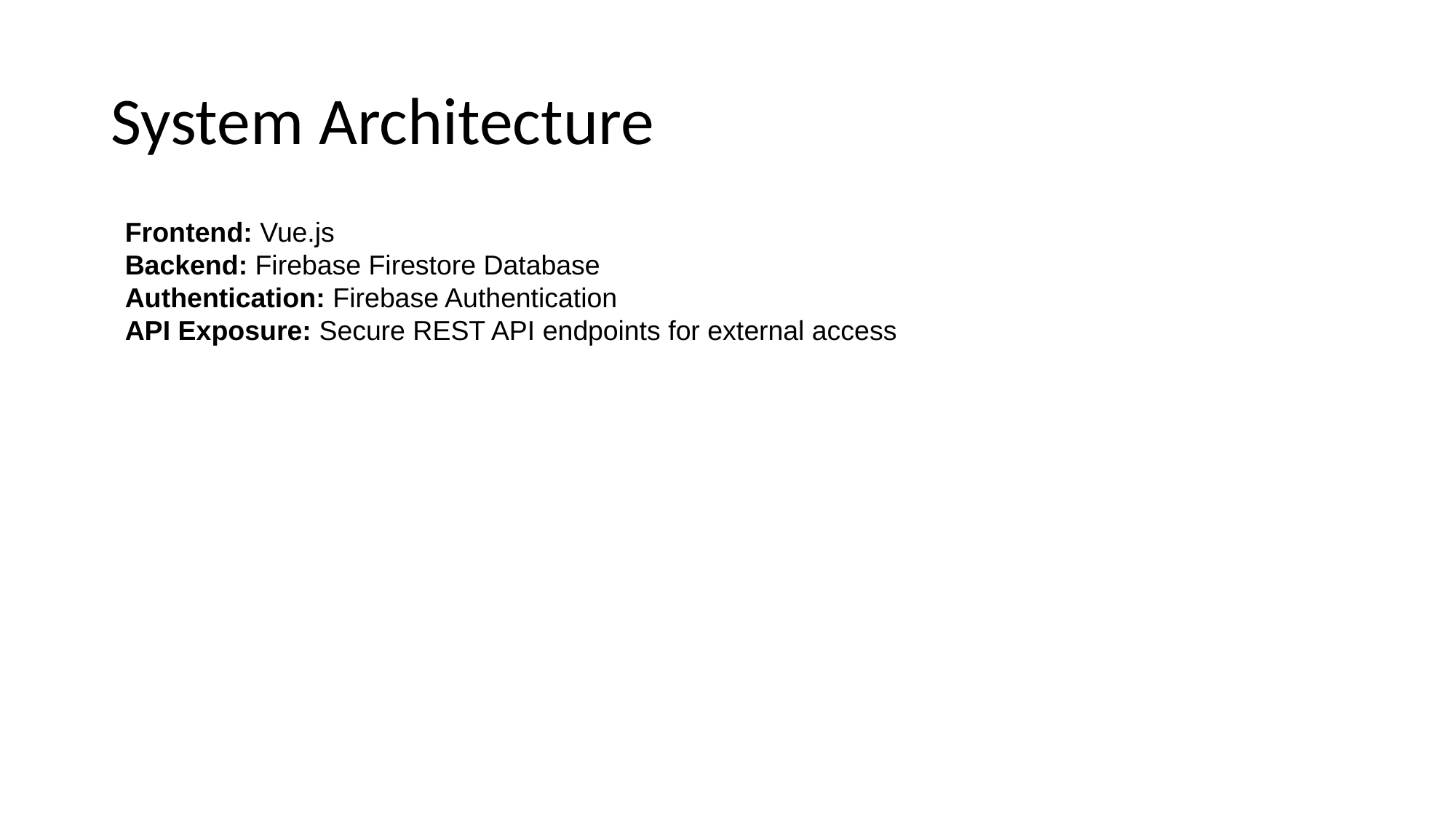

# System Architecture
Frontend: Vue.js
Backend: Firebase Firestore Database
Authentication: Firebase Authentication
API Exposure: Secure REST API endpoints for external access